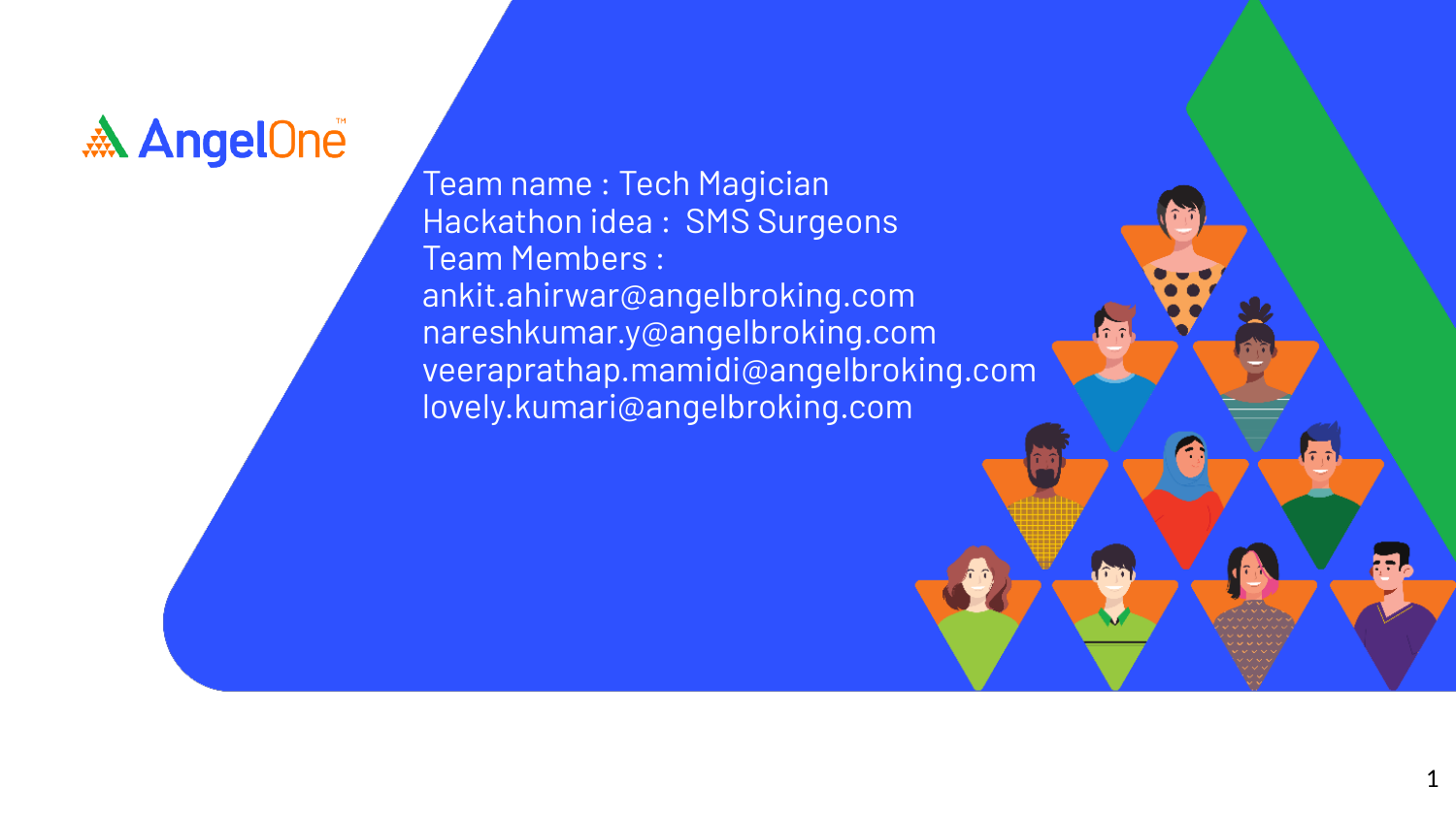

# Team name : Tech Magician
Hackathon idea :  SMS Surgeons
Team Members :
ankit.ahirwar@angelbroking.com
nareshkumar.y@angelbroking.com
veeraprathap.mamidi@angelbroking.com
lovely.kumari@angelbroking.com

1